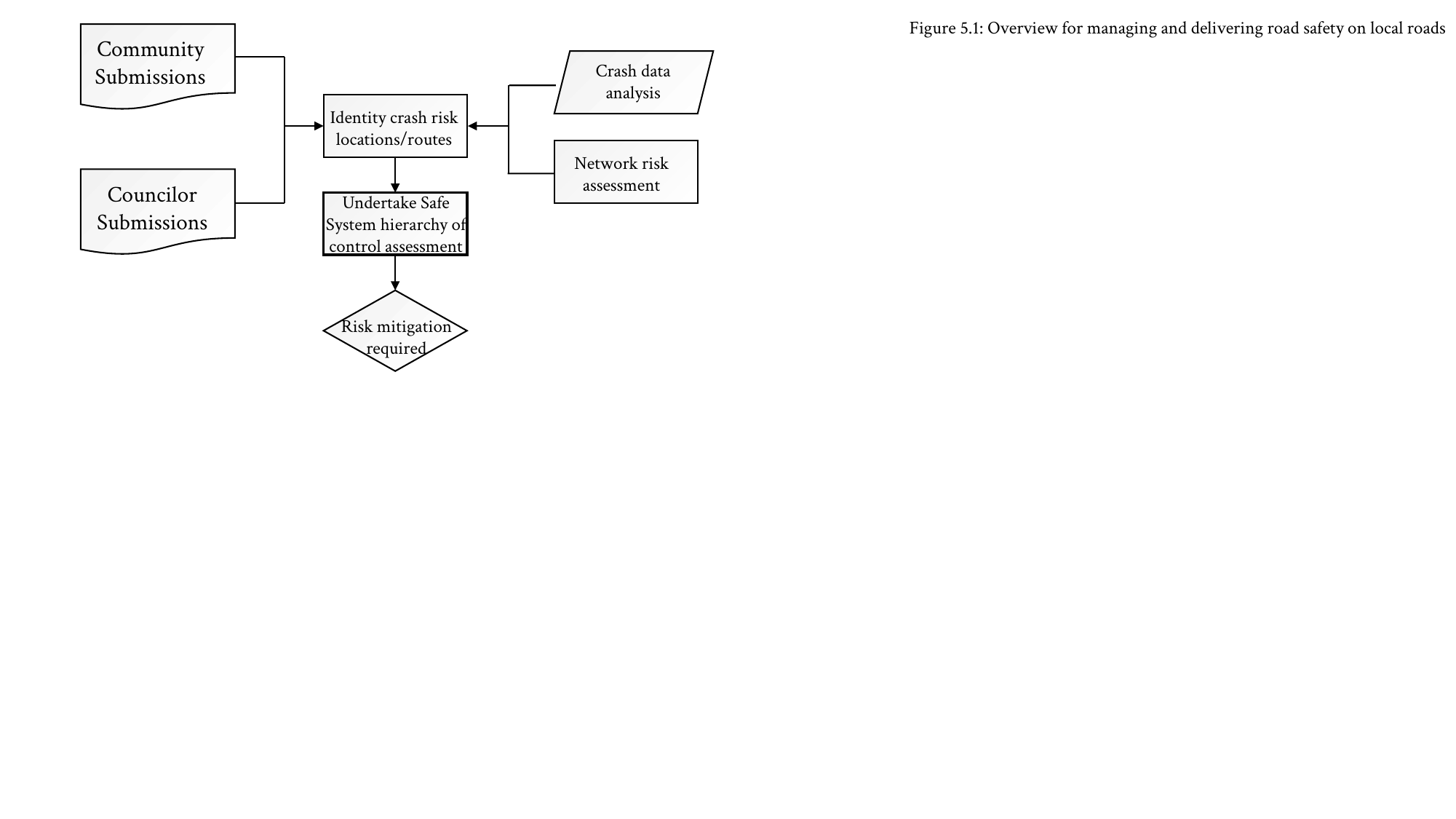

Figure 5.1: Overview for managing and delivering road safety on local roads

Community Submissions

Crash data analysis

Identity crash risk locations/routes

Network risk assessment

Councilor Submissions
Undertake Safe System hierarchy of control assessment

Risk mitigation required